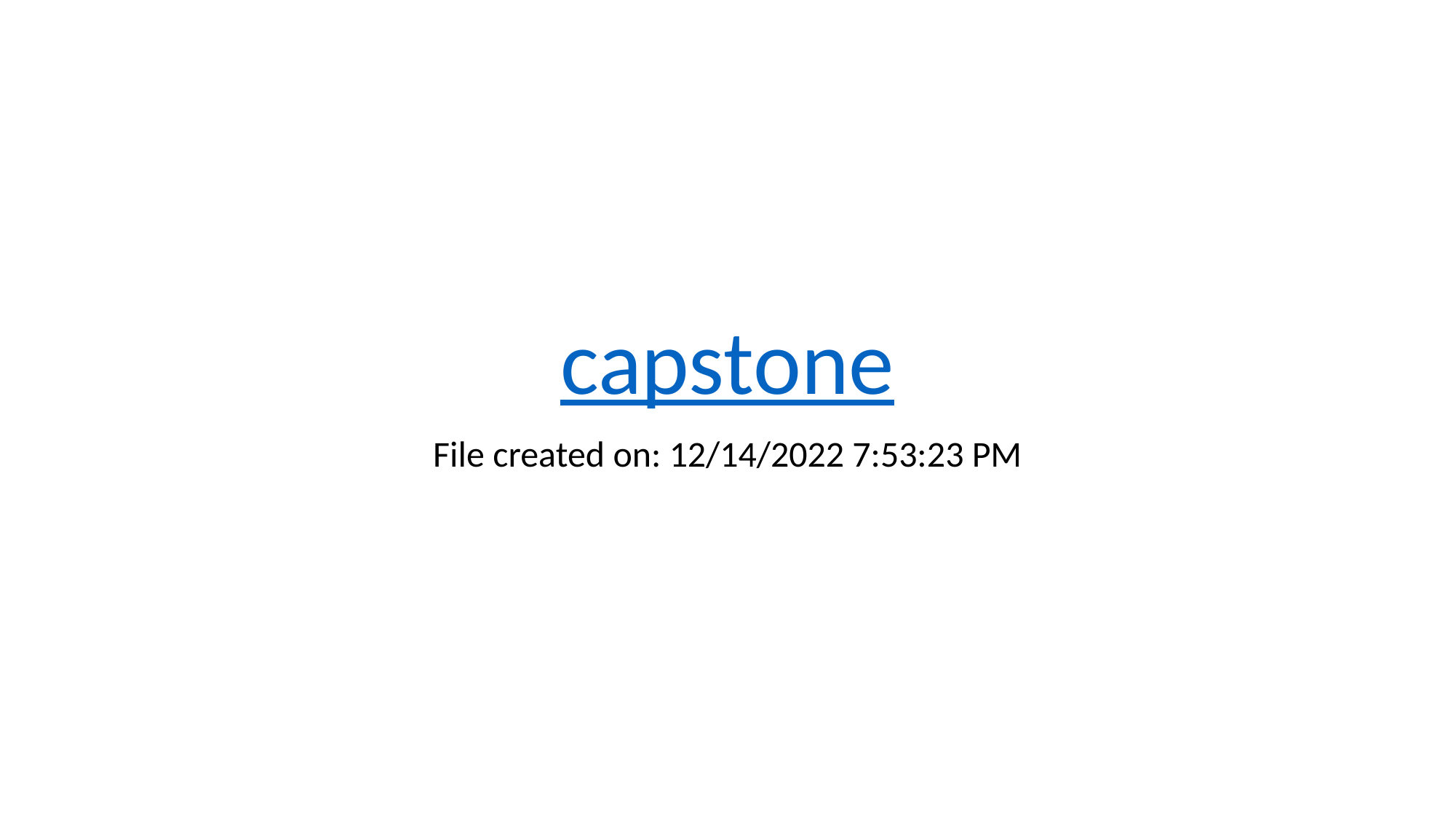

# capstone
File created on: 12/14/2022 7:53:23 PM